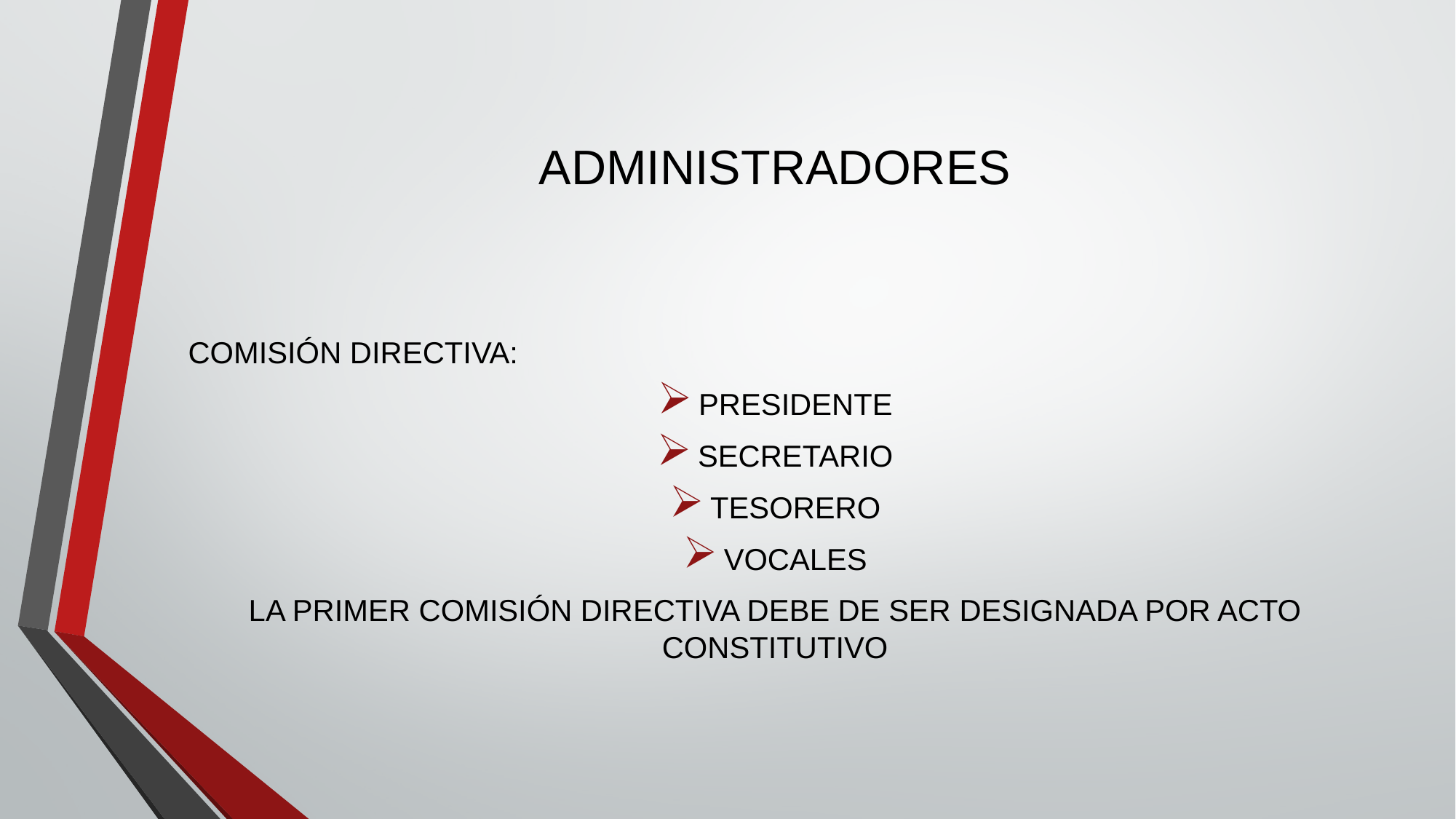

# ADMINISTRADORES
COMISIÓN DIRECTIVA:
PRESIDENTE
SECRETARIO
TESORERO
VOCALES
LA PRIMER COMISIÓN DIRECTIVA DEBE DE SER DESIGNADA POR ACTO CONSTITUTIVO